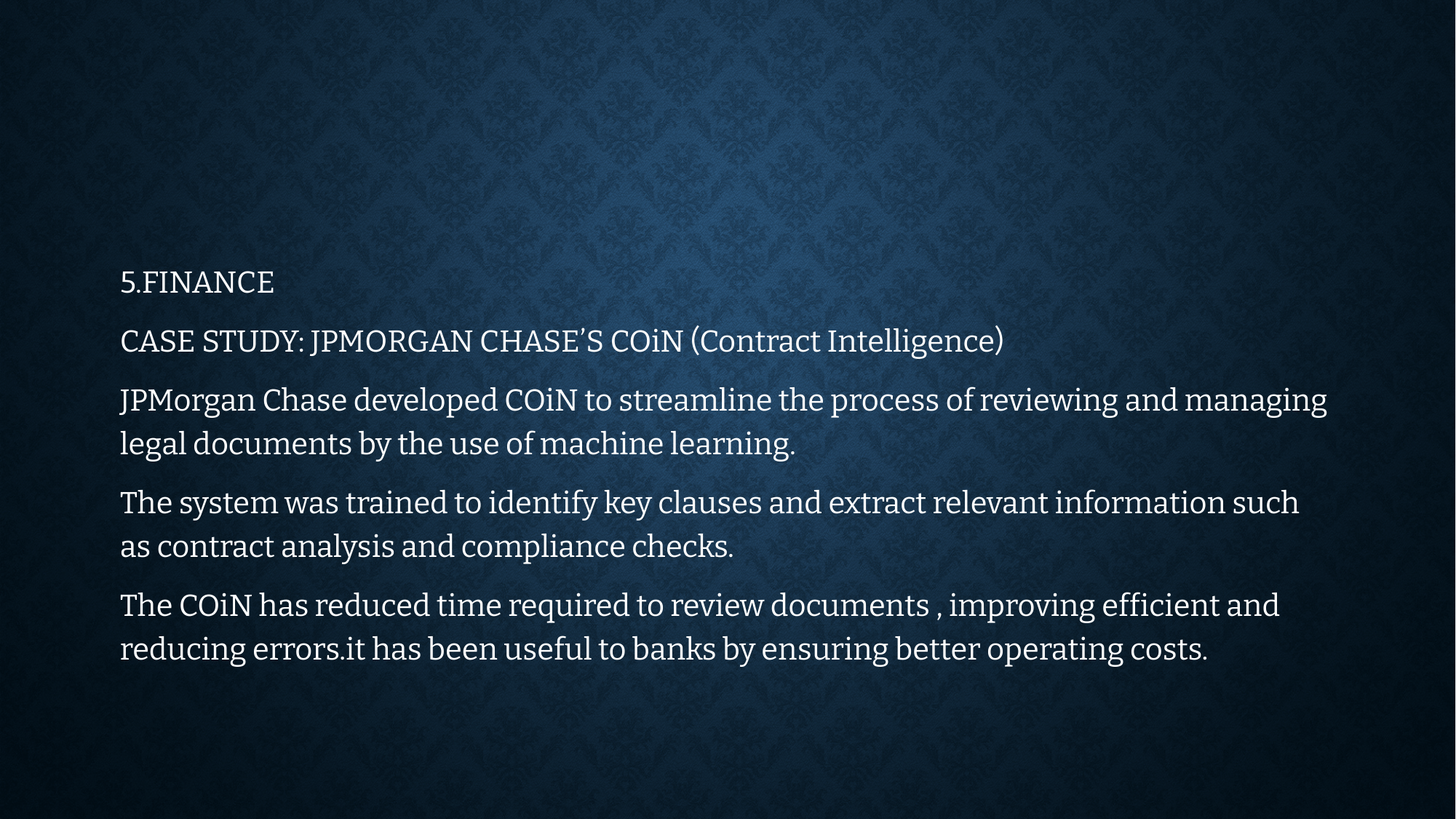

#
5.FINANCE
CASE STUDY: JPMORGAN CHASE’S COiN (Contract Intelligence)
JPMorgan Chase developed COiN to streamline the process of reviewing and managing legal documents by the use of machine learning.
The system was trained to identify key clauses and extract relevant information such as contract analysis and compliance checks.
The COiN has reduced time required to review documents , improving efficient and reducing errors.it has been useful to banks by ensuring better operating costs.